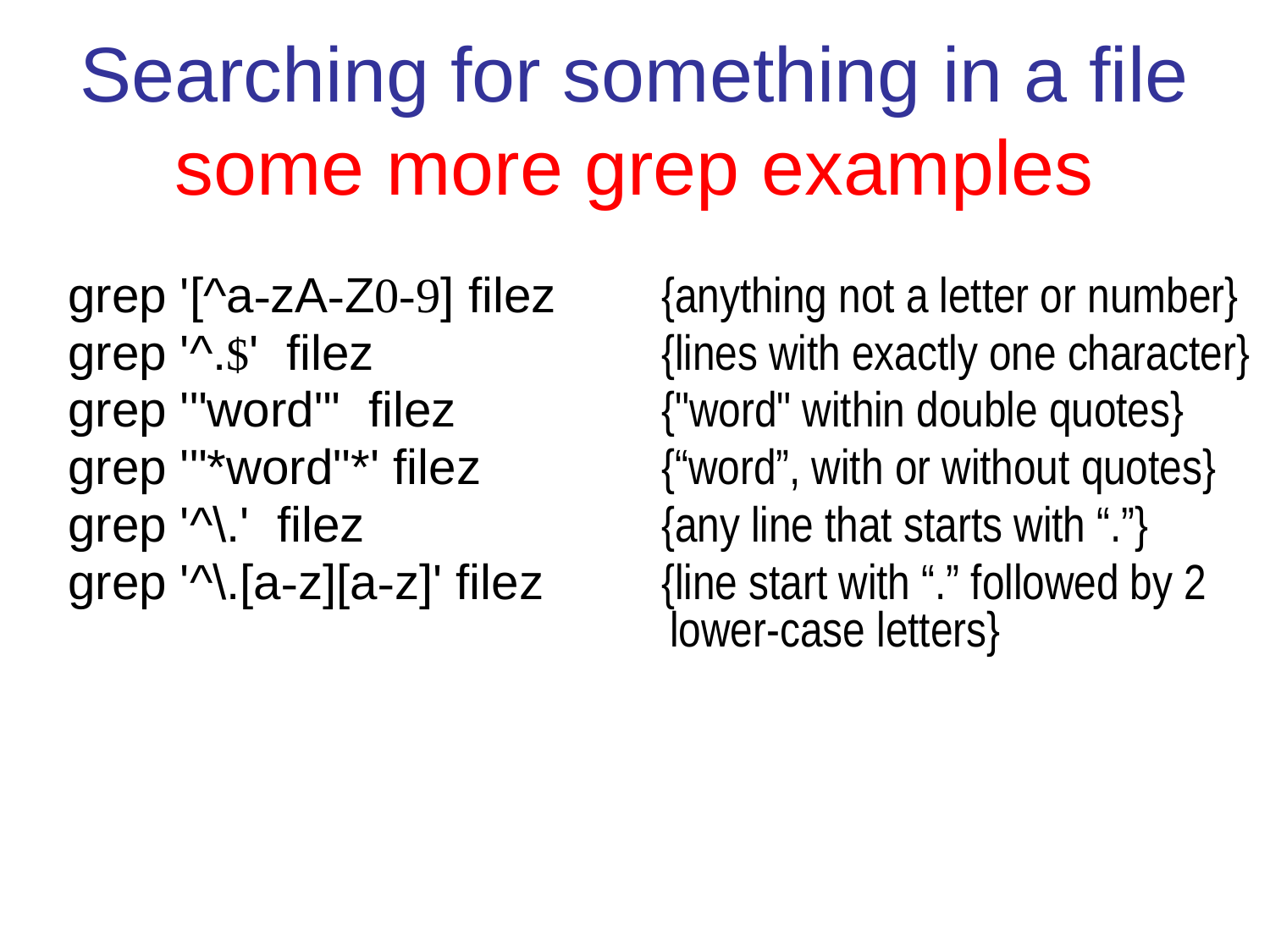

Searching for something in a file
some more grep examples

    grep '[^a-zA-Z0-9] filez   	 {anything not a letter or number}
    grep '^.$'  filez        		 {lines with exactly one character}
    grep '"word"'  filez          	 {"word" within double quotes}
    grep '"*word"*' filez		 {“word”, with or without quotes}
    grep '^\.'  filez  		  	 {any line that starts with “.”}
    grep '^\.[a-z][a-z]' filez	 {line start with “.” followed by 2 					  lower-case letters}